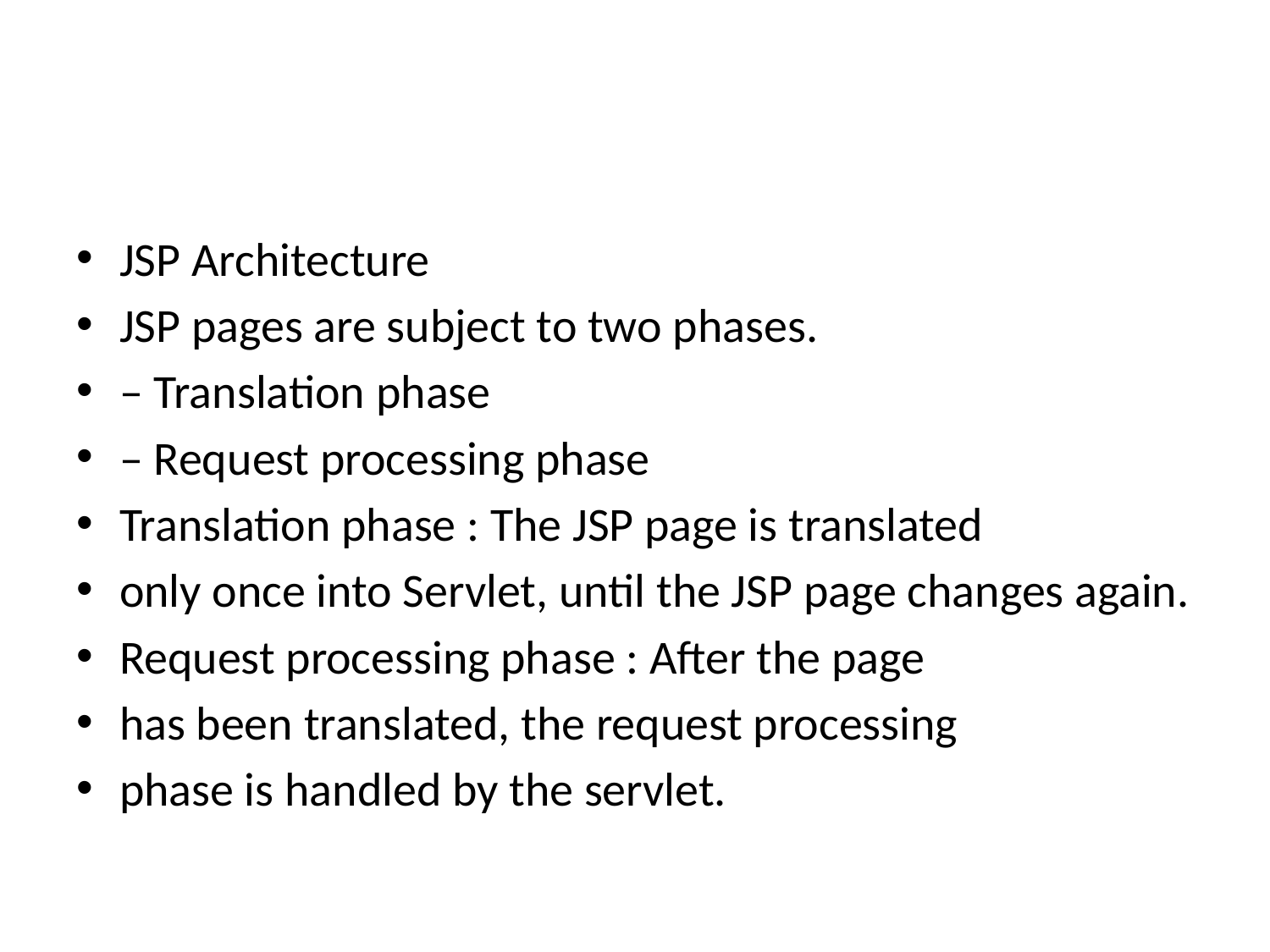

#
JSP Architecture
JSP pages are subject to two phases.
– Translation phase
– Request processing phase
Translation phase : The JSP page is translated
only once into Servlet, until the JSP page changes again.
Request processing phase : After the page
has been translated, the request processing
phase is handled by the servlet.